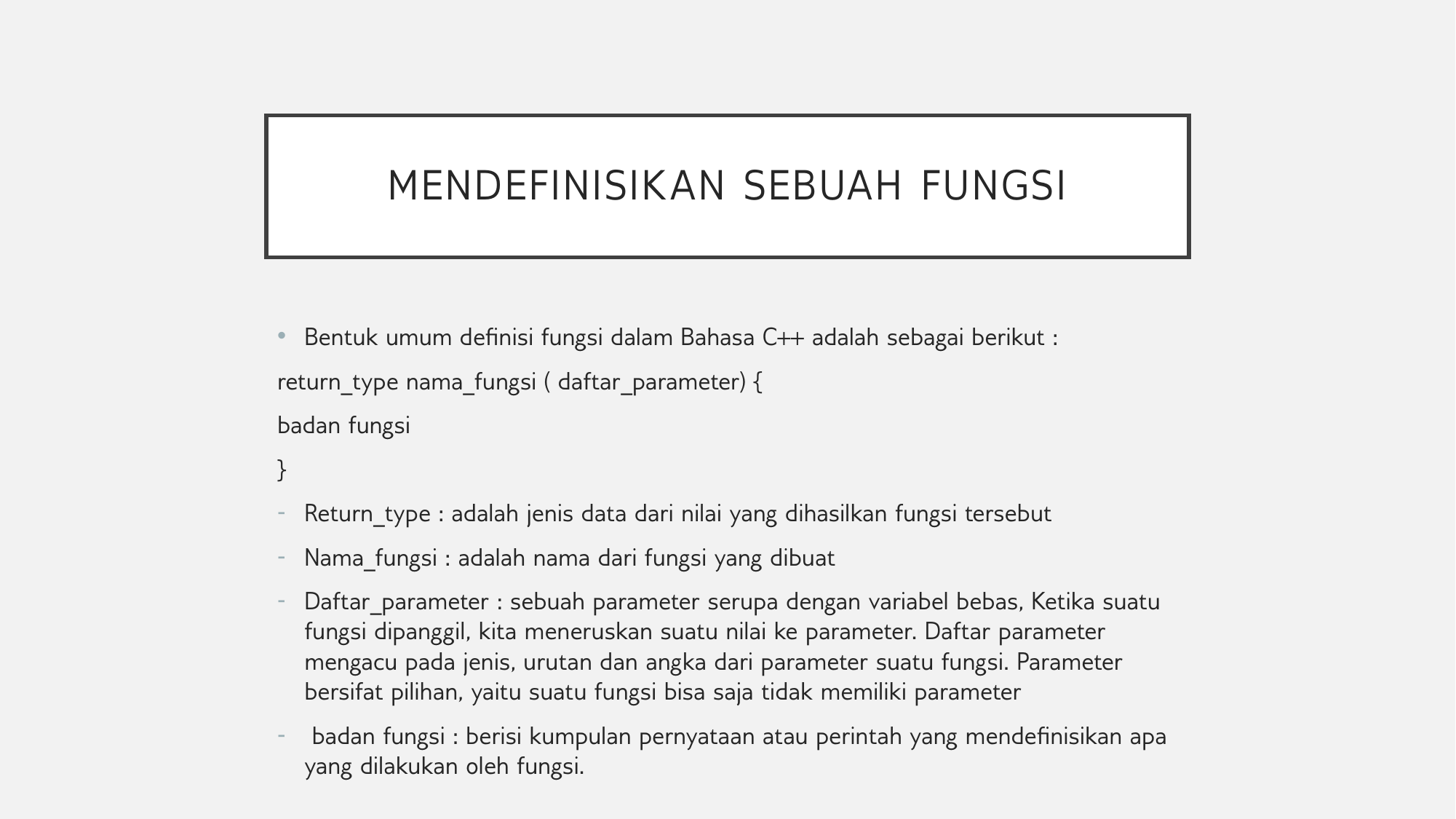

# Mendefinisikan sebuah fungsi
Bentuk umum definisi fungsi dalam Bahasa C++ adalah sebagai berikut :
return_type nama_fungsi ( daftar_parameter) {
badan fungsi
}
Return_type : adalah jenis data dari nilai yang dihasilkan fungsi tersebut
Nama_fungsi : adalah nama dari fungsi yang dibuat
Daftar_parameter : sebuah parameter serupa dengan variabel bebas, Ketika suatu fungsi dipanggil, kita meneruskan suatu nilai ke parameter. Daftar parameter mengacu pada jenis, urutan dan angka dari parameter suatu fungsi. Parameter bersifat pilihan, yaitu suatu fungsi bisa saja tidak memiliki parameter
 badan fungsi : berisi kumpulan pernyataan atau perintah yang mendefinisikan apa yang dilakukan oleh fungsi.